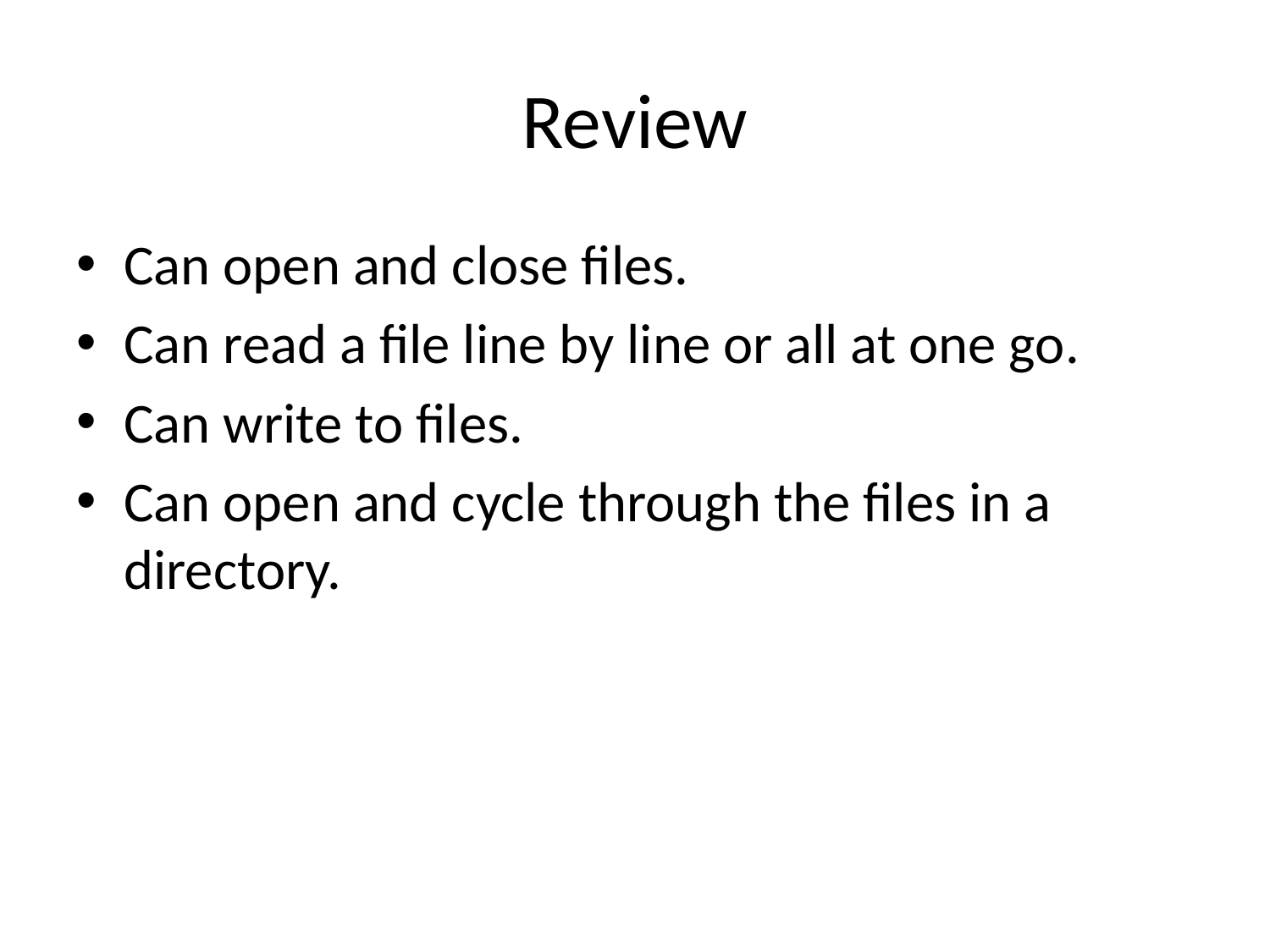

# Review
Can open and close files.
Can read a file line by line or all at one go.
Can write to files.
Can open and cycle through the files in a directory.